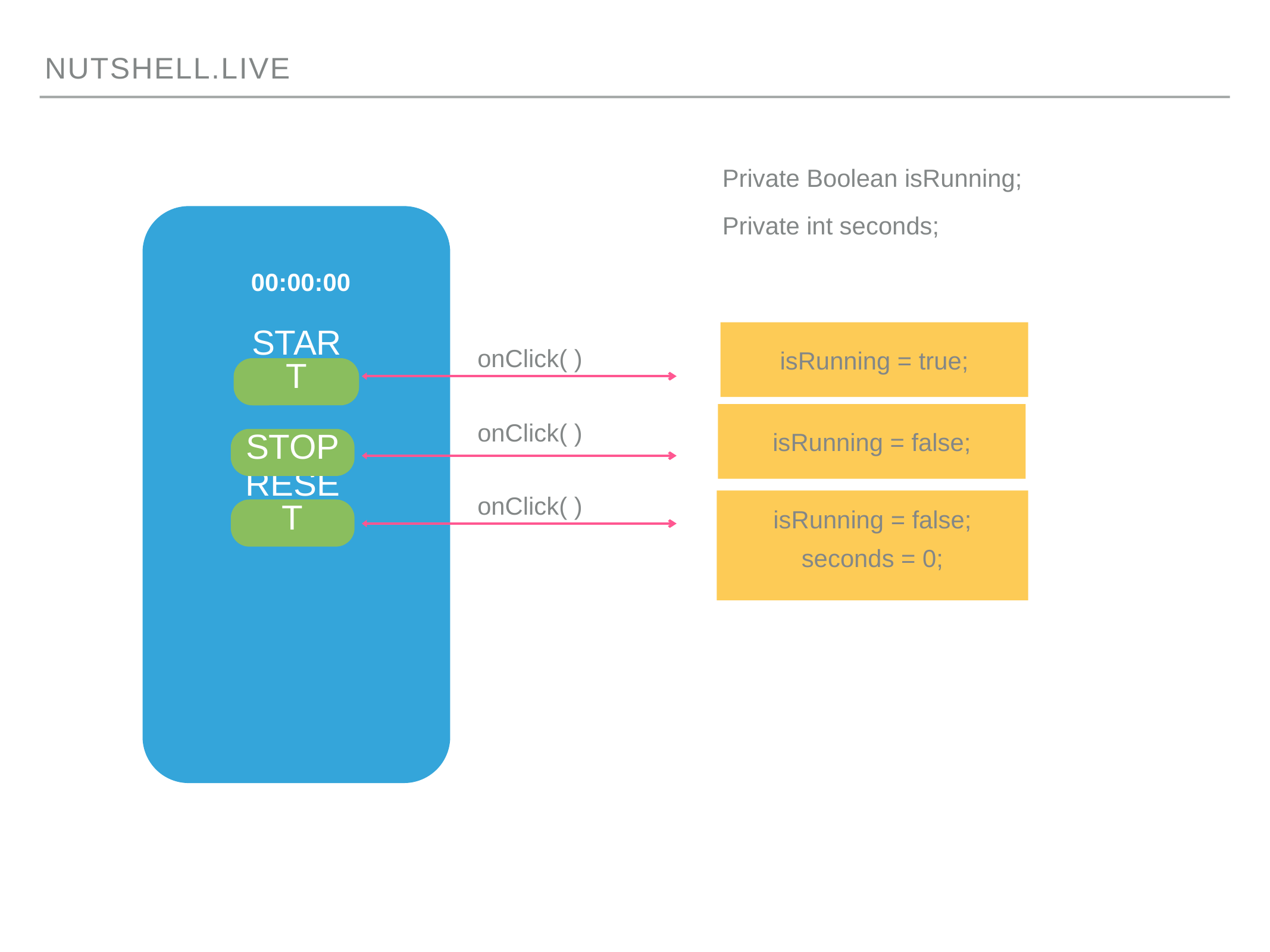

Nutshell.live
Private Boolean isRunning;
Private int seconds;

00:00:00
Start
Stop
Reset
isRunning = true;
onClick( )

isRunning = false;
onClick( )

onClick( )
isRunning = false;
seconds = 0;